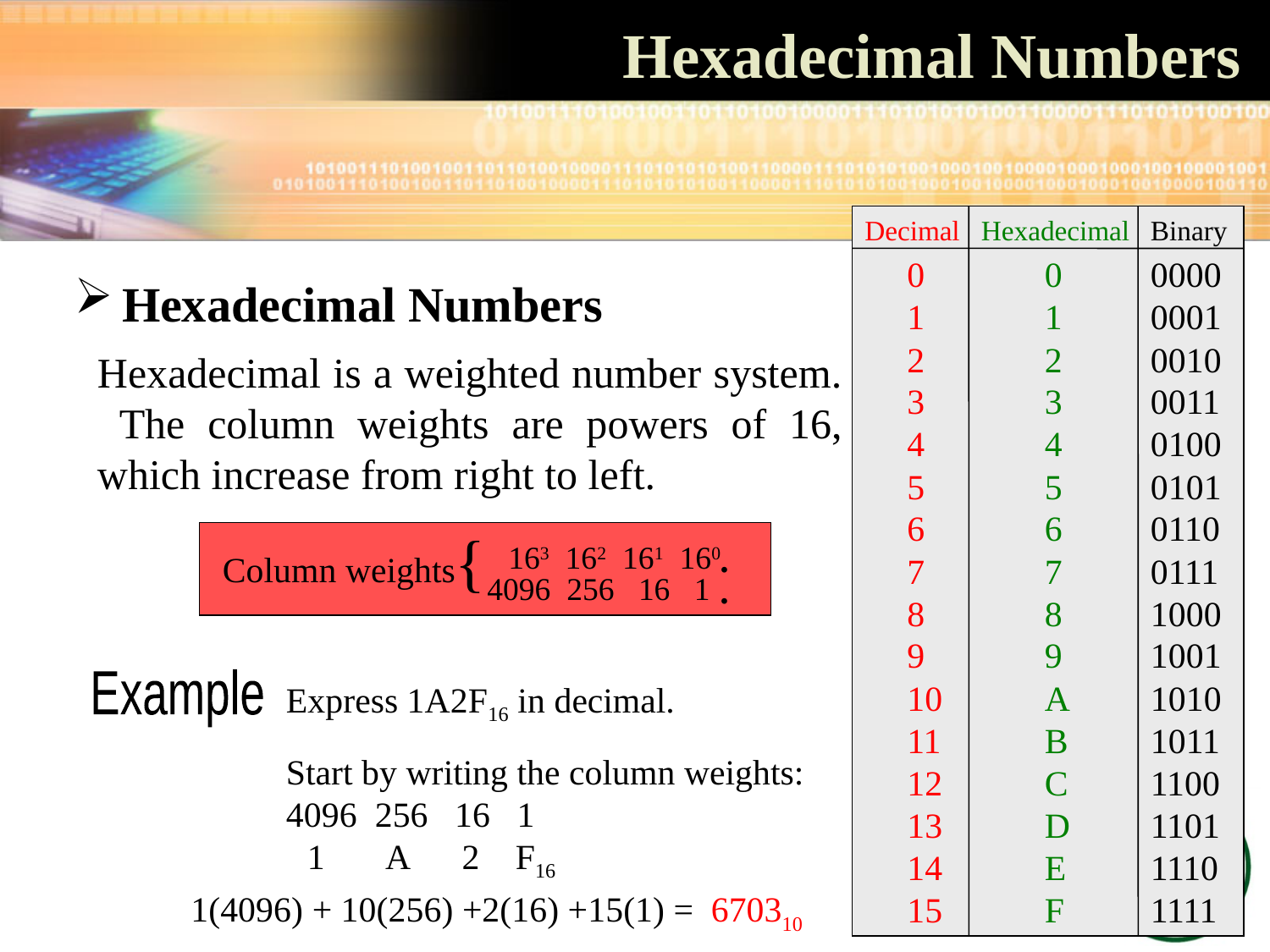

Hexadecimal Numbers

Decimal
Hexadecimal

Binary

0 1 2 3 4 5 6 7 8 9 10 11 12 13 1415
0 1 2 3 4 5 6 7 8 9 A B C D E F
0000 0001 0010 0011 0100 0101 0110 0111 1000 1001 1010 1011 1100 1101 1110 1111

Hexadecimal Numbers
Hexadecimal is a weighted number system.  The column weights are powers of 16, which increase from right to left.
{

163  162  161  160
.
Column weights
4096  256   16   1
.
Example
Express 1A2F16 in decimal.
Start by writing the column weights:
4096  256   16   1
1       A      2    F16
1(4096) + 10(256) +2(16) +15(1) =
670310